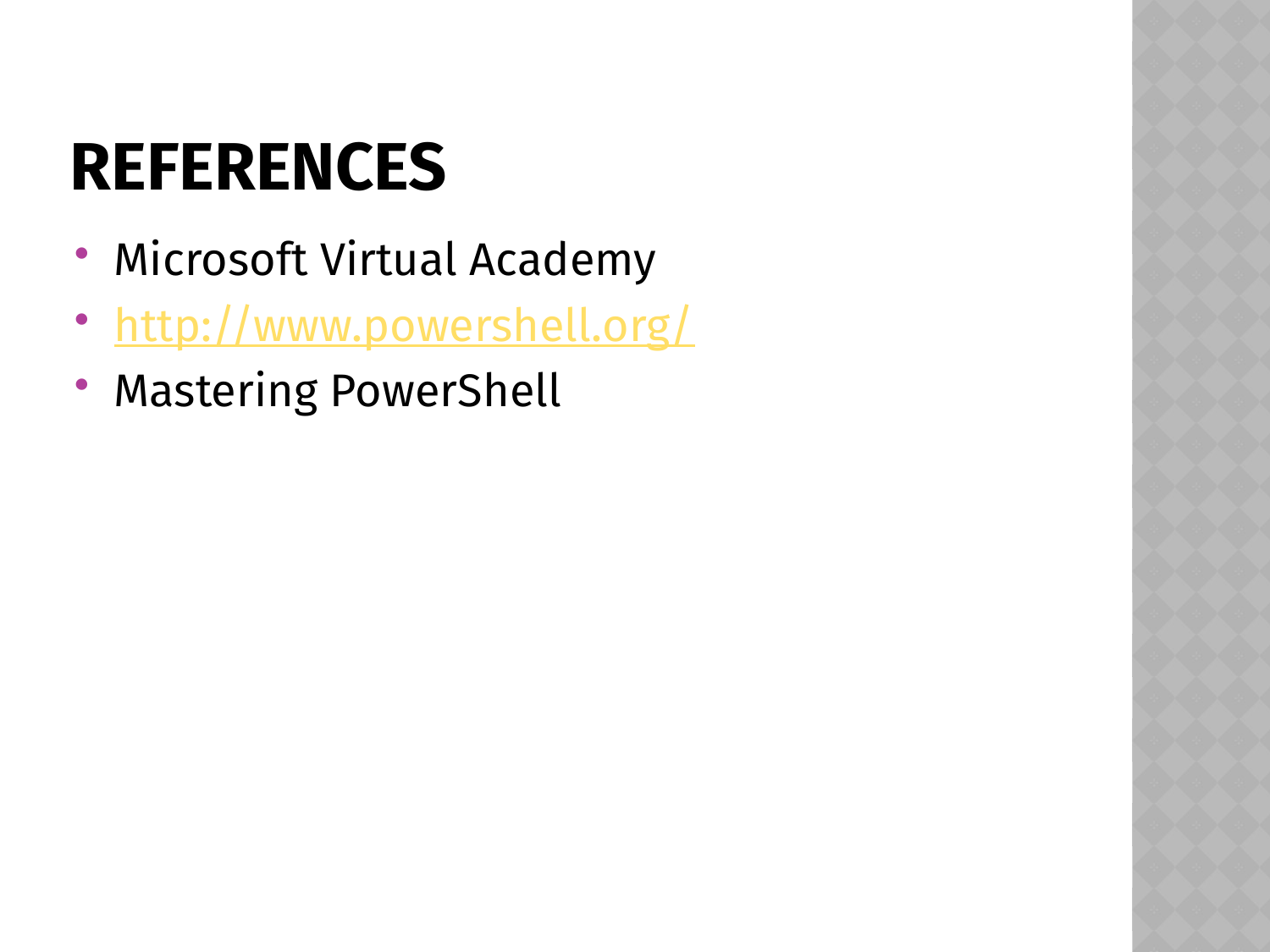

# References
Microsoft Virtual Academy
http://www.powershell.org/
Mastering PowerShell